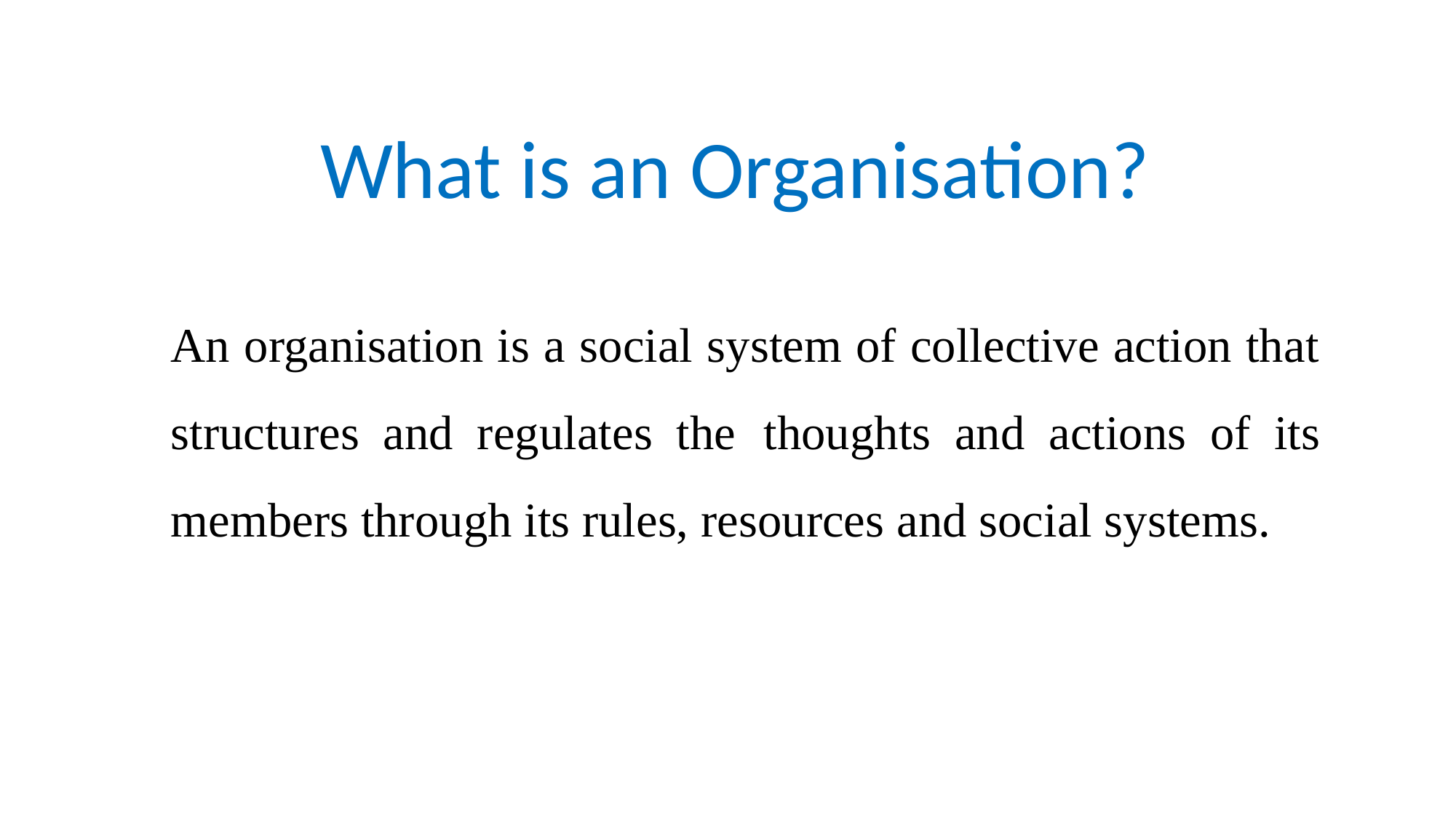

# What is an Organisation?
An organisation is a social system of collective action that structures and regulates the thoughts and actions of its members through its rules, resources and social systems.